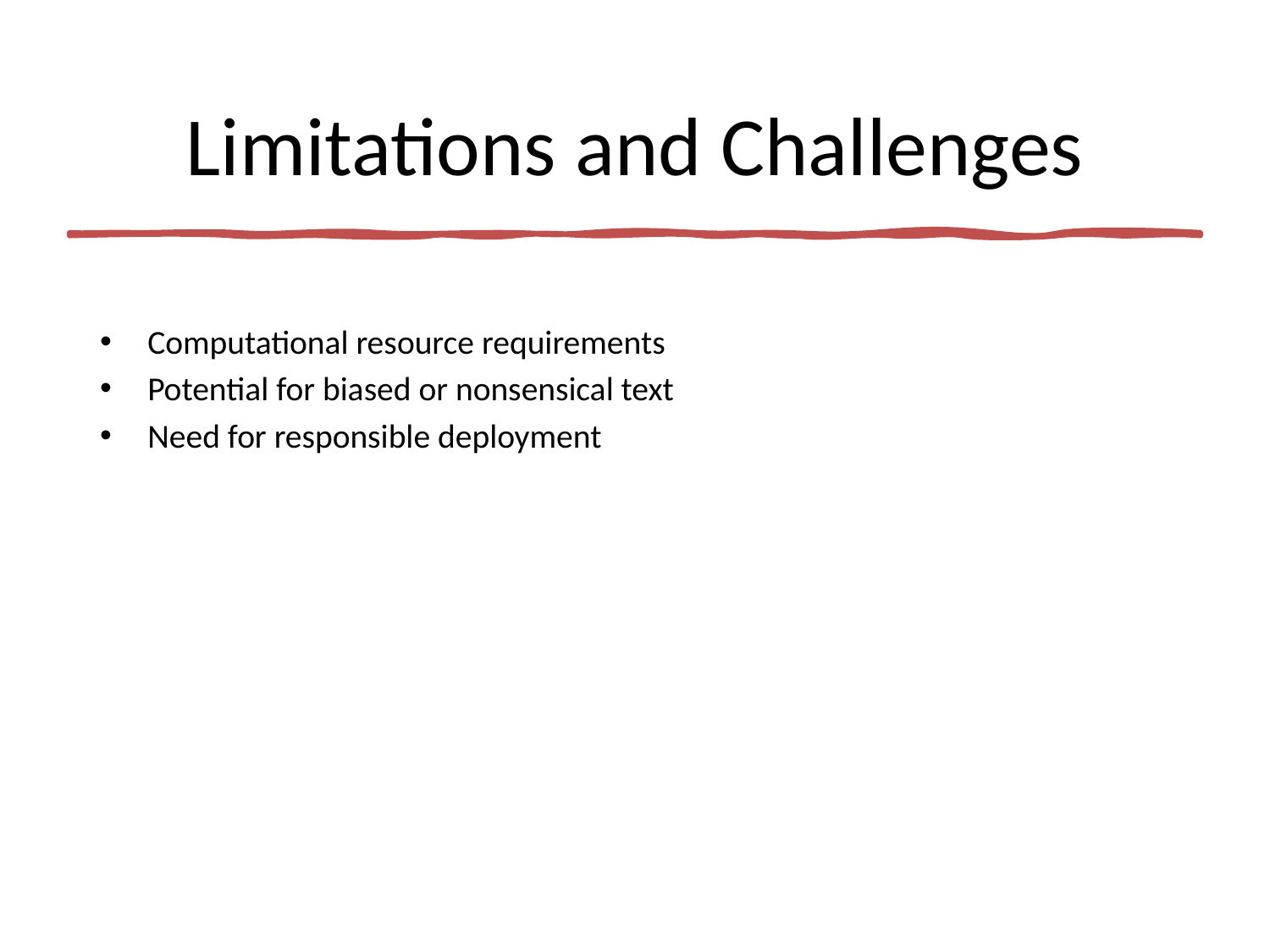

# Limitations and Challenges

Computational resource requirements
Potential for biased or nonsensical text
Need for responsible deployment